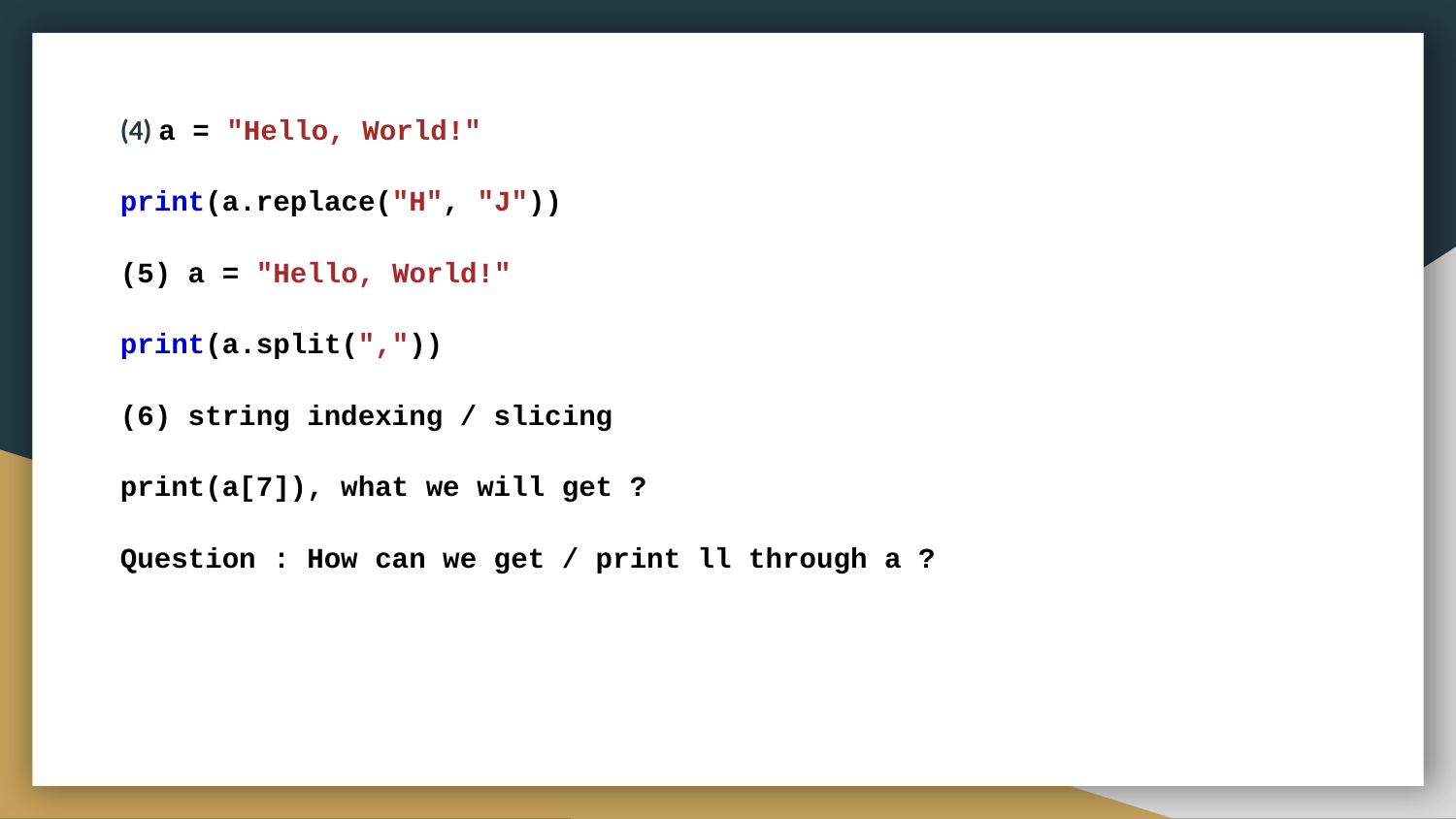

(4) a = "Hello, World!"
print(a.replace("H", "J"))
(5) a = "Hello, World!"
print(a.split(","))
(6) string indexing / slicing
print(a[7]), what we will get ?
Question : How can we get / print ll through a ?